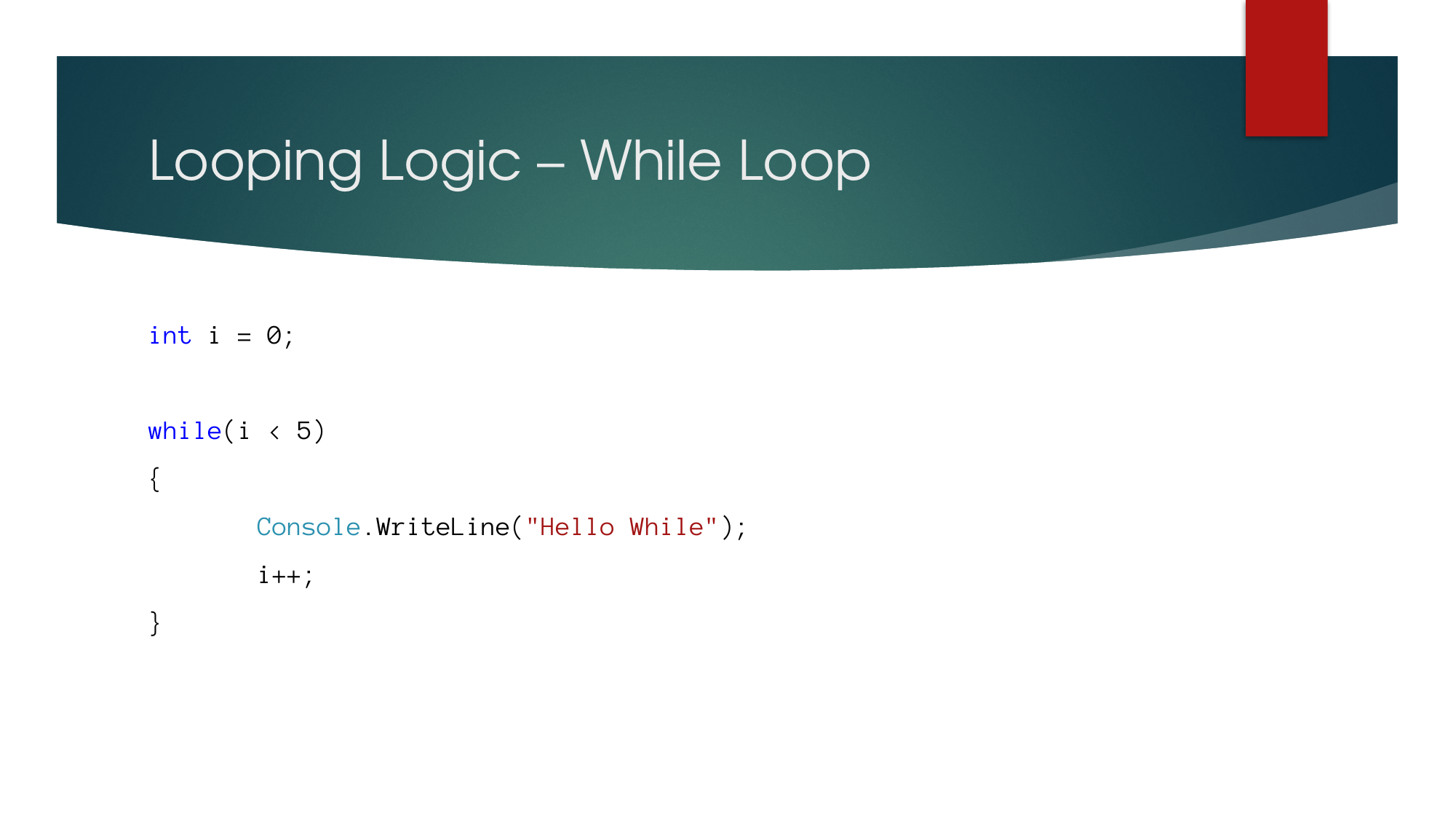

# Looping Logic – While Loop
int i = 0;

while(i < 5)
{
	Console.WriteLine("Hello While");
	i++;
}